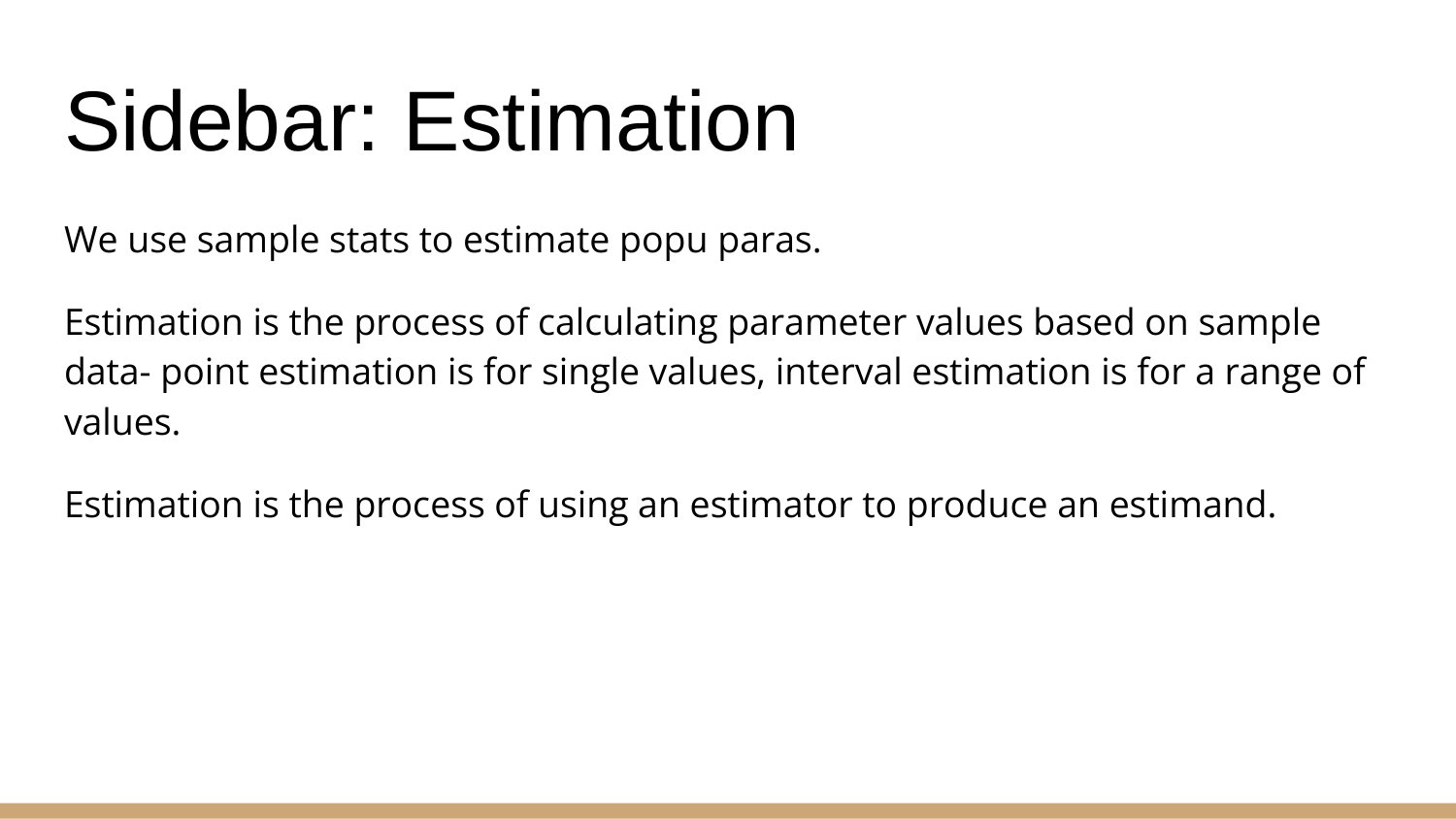

# Sidebar: Estimation
We use sample stats to estimate popu paras.
Estimation is the process of calculating parameter values based on sample data- point estimation is for single values, interval estimation is for a range of values.
Estimation is the process of using an estimator to produce an estimand.